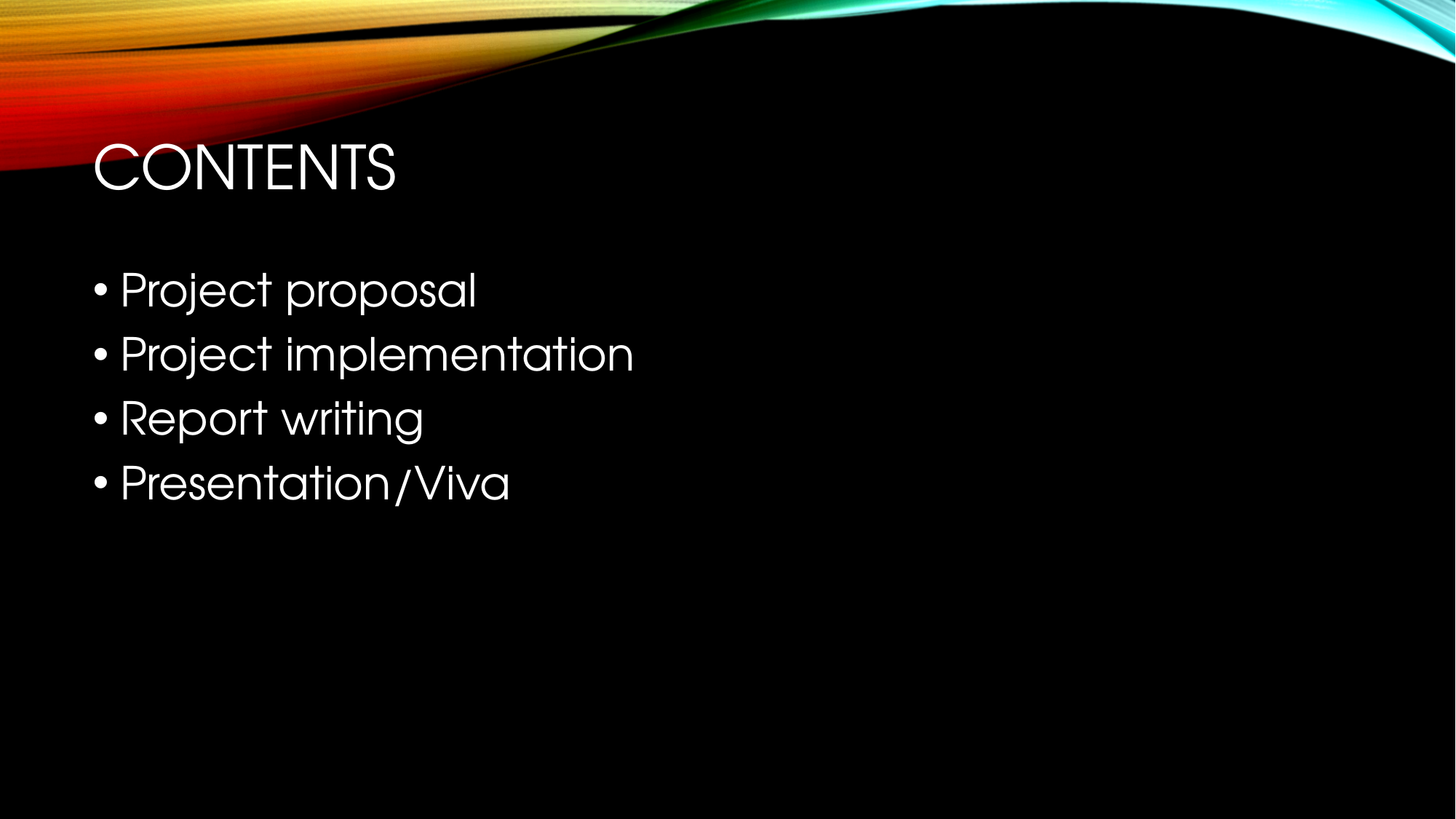

# Contents
Project proposal
Project implementation
Report writing
Presentation/Viva